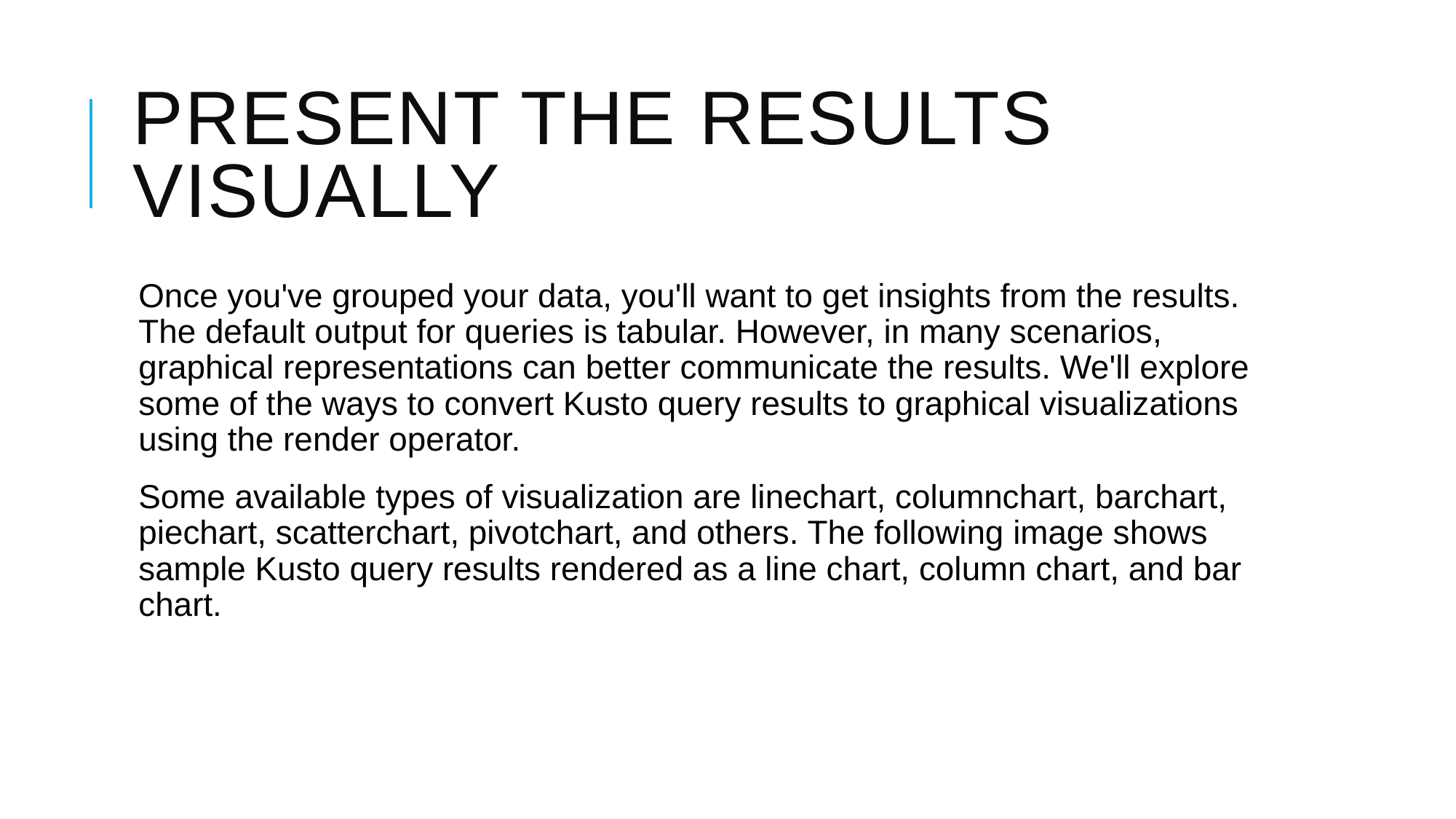

# Present the results visually
Once you've grouped your data, you'll want to get insights from the results. The default output for queries is tabular. However, in many scenarios, graphical representations can better communicate the results. We'll explore some of the ways to convert Kusto query results to graphical visualizations using the render operator.
Some available types of visualization are linechart, columnchart, barchart, piechart, scatterchart, pivotchart, and others. The following image shows sample Kusto query results rendered as a line chart, column chart, and bar chart.